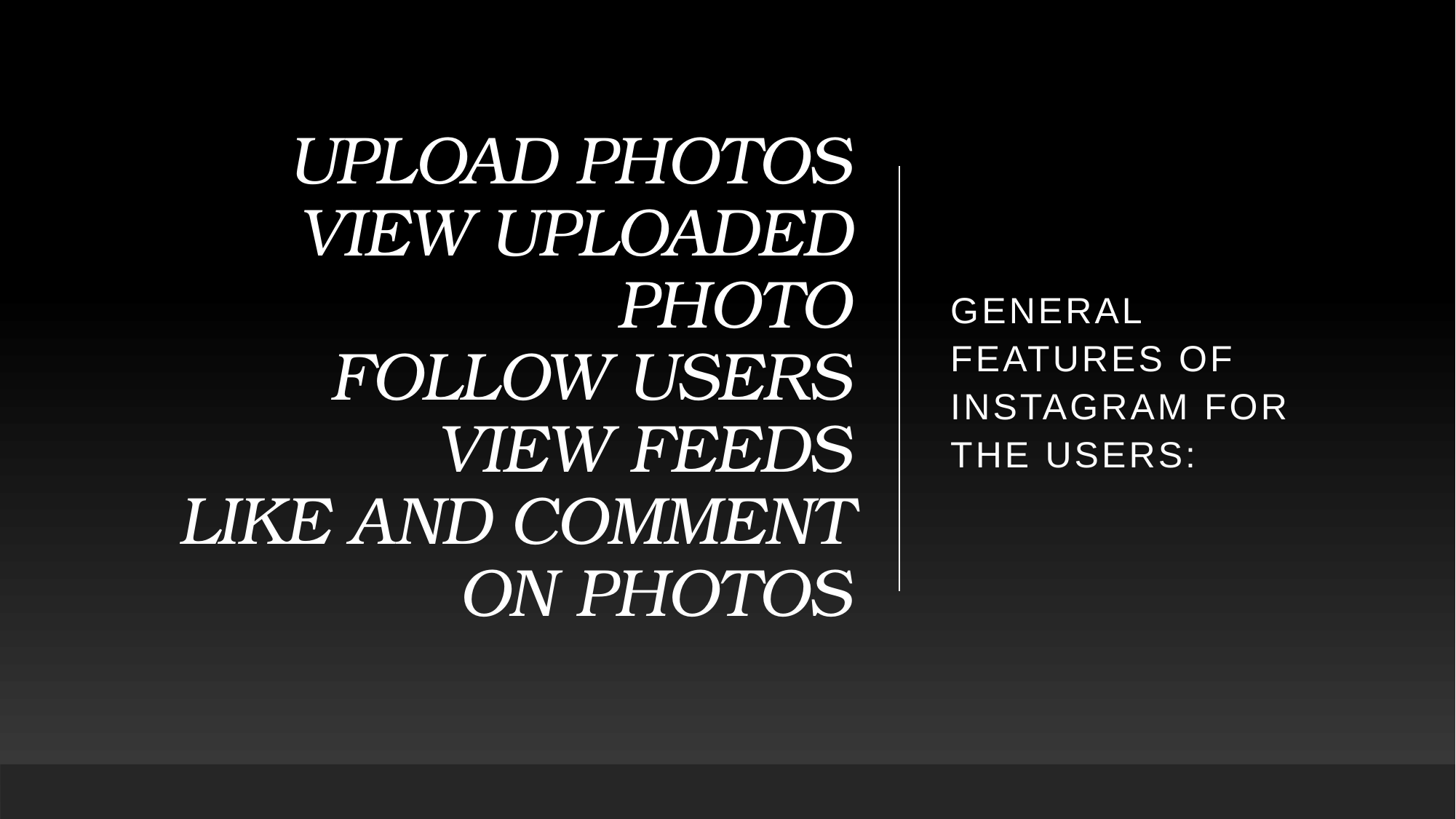

# UPLOAD PHOTOS VIEW UPLOADED PHOTO FOLLOW USERS VIEW FEEDS LIKE AND COMMENT ON PHOTOS
GENERAL FEATURES OF INSTAGRAM FOR THE USERS: